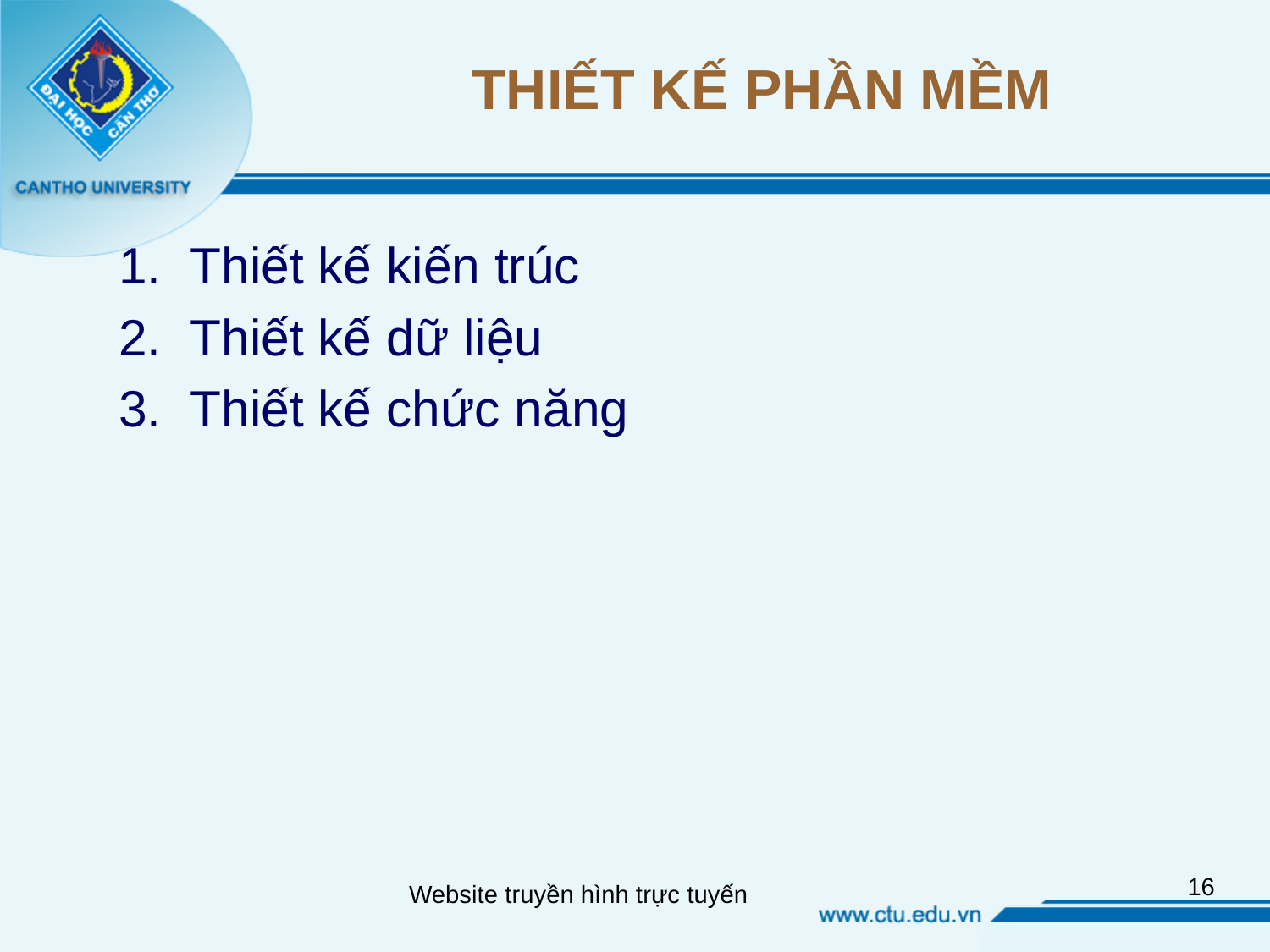

# THIẾT KẾ PHẦN MỀM
Thiết kế kiến trúc
Thiết kế dữ liệu
Thiết kế chức năng
16
Website truyền hình trực tuyến